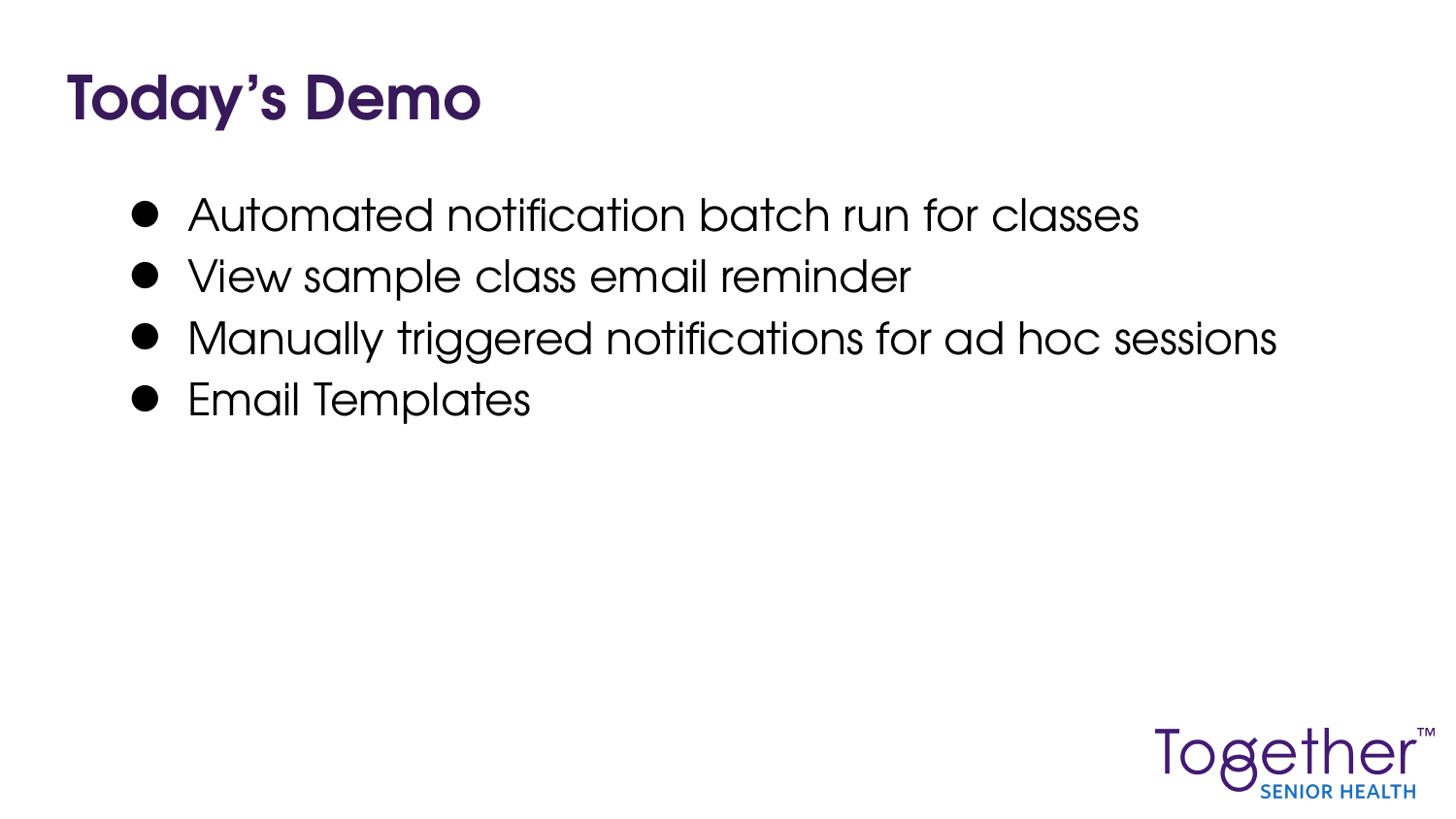

Today’s Demo
Automated notification batch run for classes
View sample class email reminder
Manually triggered notifications for ad hoc sessions
Email Templates